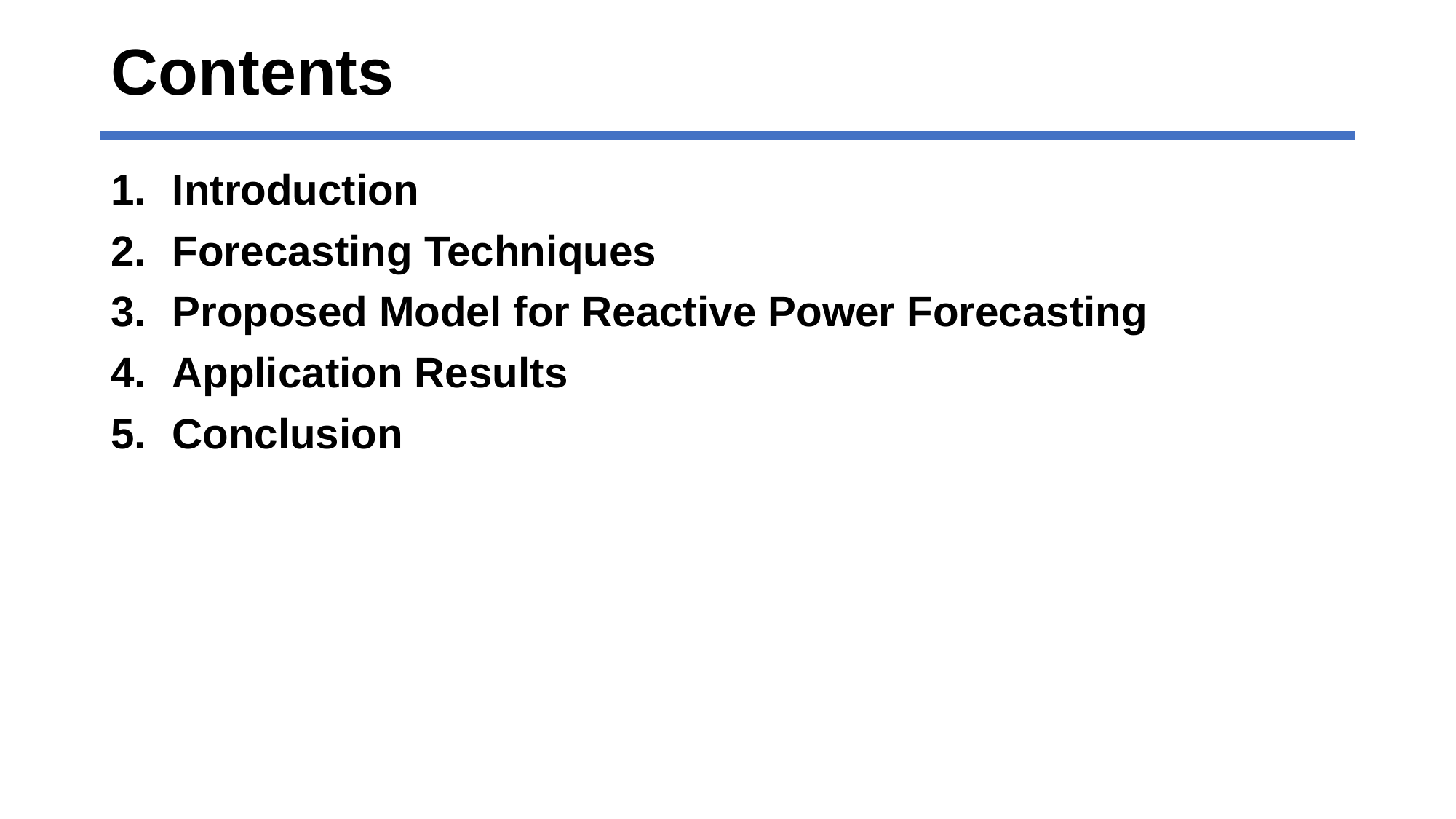

# Contents
Introduction
Forecasting Techniques
Proposed Model for Reactive Power Forecasting
Application Results
Conclusion